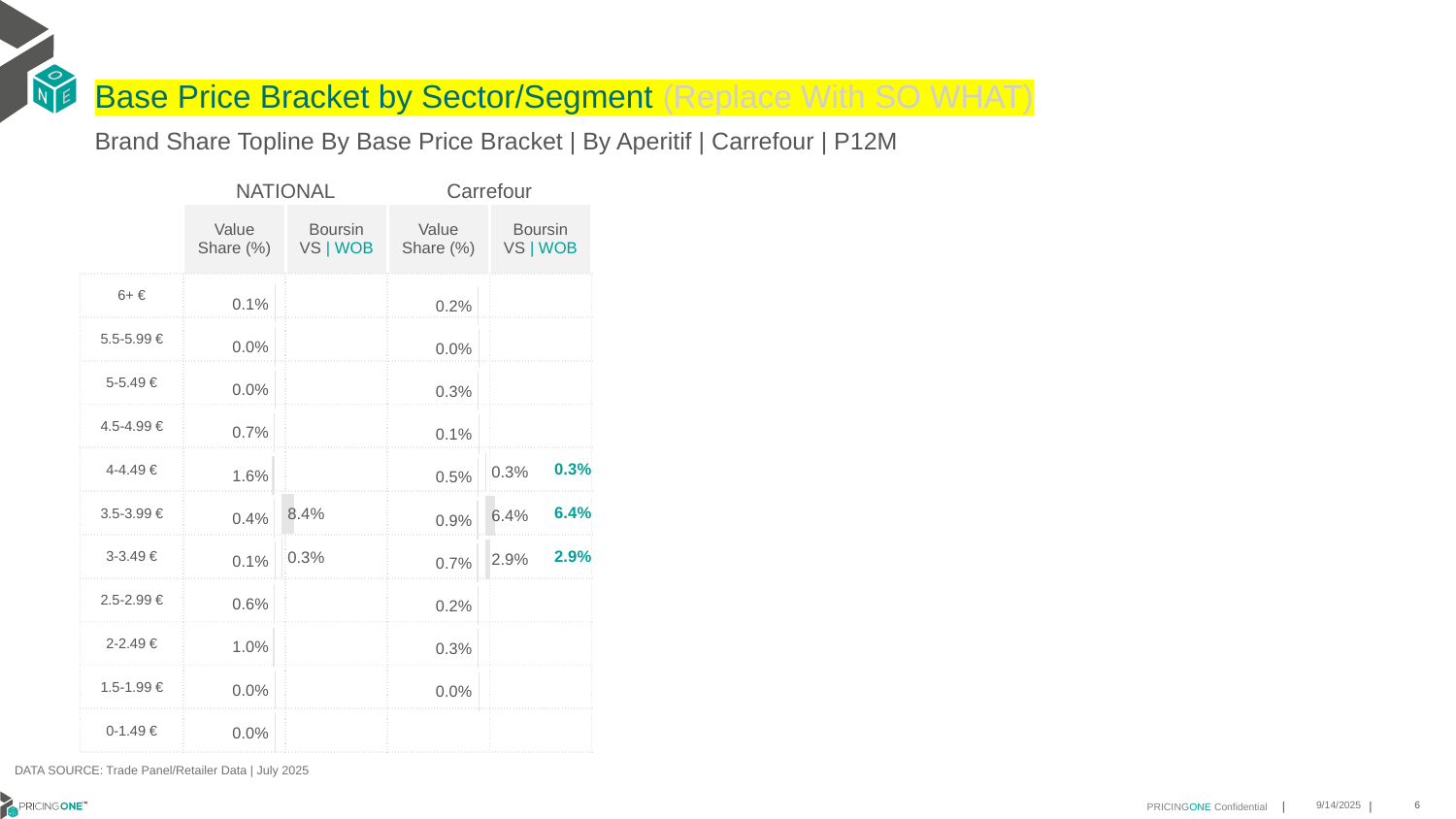

# Base Price Bracket by Sector/Segment (Replace With SO WHAT)
Brand Share Topline By Base Price Bracket | By Aperitif | Carrefour | P12M
|  | NATIONAL |  | Carrefour |  |
| --- | --- | --- | --- | --- |
|  | Value Share (%) | Boursin VS | WOB | Value Share (%) | Boursin VS | WOB |
| 6+ € |  |  |  |  |
| 5.5-5.99 € |  |  |  |  |
| 5-5.49 € |  |  |  |  |
| 4.5-4.99 € |  |  |  |  |
| 4-4.49 € |  |  |  | 0.3% |
| 3.5-3.99 € |  |  |  | 6.4% |
| 3-3.49 € |  |  |  | 2.9% |
| 2.5-2.99 € |  |  |  |  |
| 2-2.49 € |  |  |  |  |
| 1.5-1.99 € |  |  |  |  |
| 0-1.49 € |  |  |  |  |

### Chart

| Category | Value Share NATIONAL |
|---|---|
| 6+ € | None |
| 5.5-5.99 € | None |
| 5-5.49 € | None |
| 4.5-4.99 € | None |
| 4-4.49 € | None |
| 3.5-3.99 € | 0.08437910048412846 |
| 3-3.49 € | 0.002791801703843978 |
| 2.5-2.99 € | None |
| 2-2.49 € | None |
| 1.5-1.99 € | None |
| 0-1.49 € | None |

### Chart

| Category | Value Share |
|---|---|
| 6+ € | 0.0009118759455811816 |
| 5.5-5.99 € | 2.9602105504275498e-05 |
| 5-5.49 € | 8.35766262164324e-05 |
| 4.5-4.99 € | 0.00670978313527998 |
| 4-4.49 € | 0.016025301594159526 |
| 3.5-3.99 € | 0.004169774233407938 |
| 3-3.49 € | 0.0011193709303274851 |
| 2.5-2.99 € | 0.005785041594079108 |
| 2-2.49 € | 0.009979770820330653 |
| 1.5-1.99 € | 0.00033588398873250167 |
| 0-1.49 € | 3.187773908835219e-06 |

### Chart

| Category | Value Share |
|---|---|
| 6+ € | None |
| 5.5-5.99 € | None |
| 5-5.49 € | None |
| 4.5-4.99 € | None |
| 4-4.49 € | 0.0026462490913729043 |
| 3.5-3.99 € | 0.06387838300374067 |
| 3-3.49 € | 0.028663580958399385 |
| 2.5-2.99 € | None |
| 2-2.49 € | None |
| 1.5-1.99 € | None |
| 0-1.49 € | None |

### Chart

| Category | Value Share |
|---|---|
| 6+ € | 0.001730827586005566 |
| 5.5-5.99 € | 0.0004046050869746881 |
| 5-5.49 € | 0.0028497099720507916 |
| 4.5-4.99 € | 0.0009848533050039476 |
| 4-4.49 € | 0.004562087169658495 |
| 3.5-3.99 € | 0.009415266946315106 |
| 3-3.49 € | 0.007089313658360362 |
| 2.5-2.99 € | 0.0018401361323776464 |
| 2-2.49 € | 0.0032140383391292813 |
| 1.5-1.99 € | 0.00043097407546552097 |
| 0-1.49 € | None |
DATA SOURCE: Trade Panel/Retailer Data | July 2025

9/14/2025
6